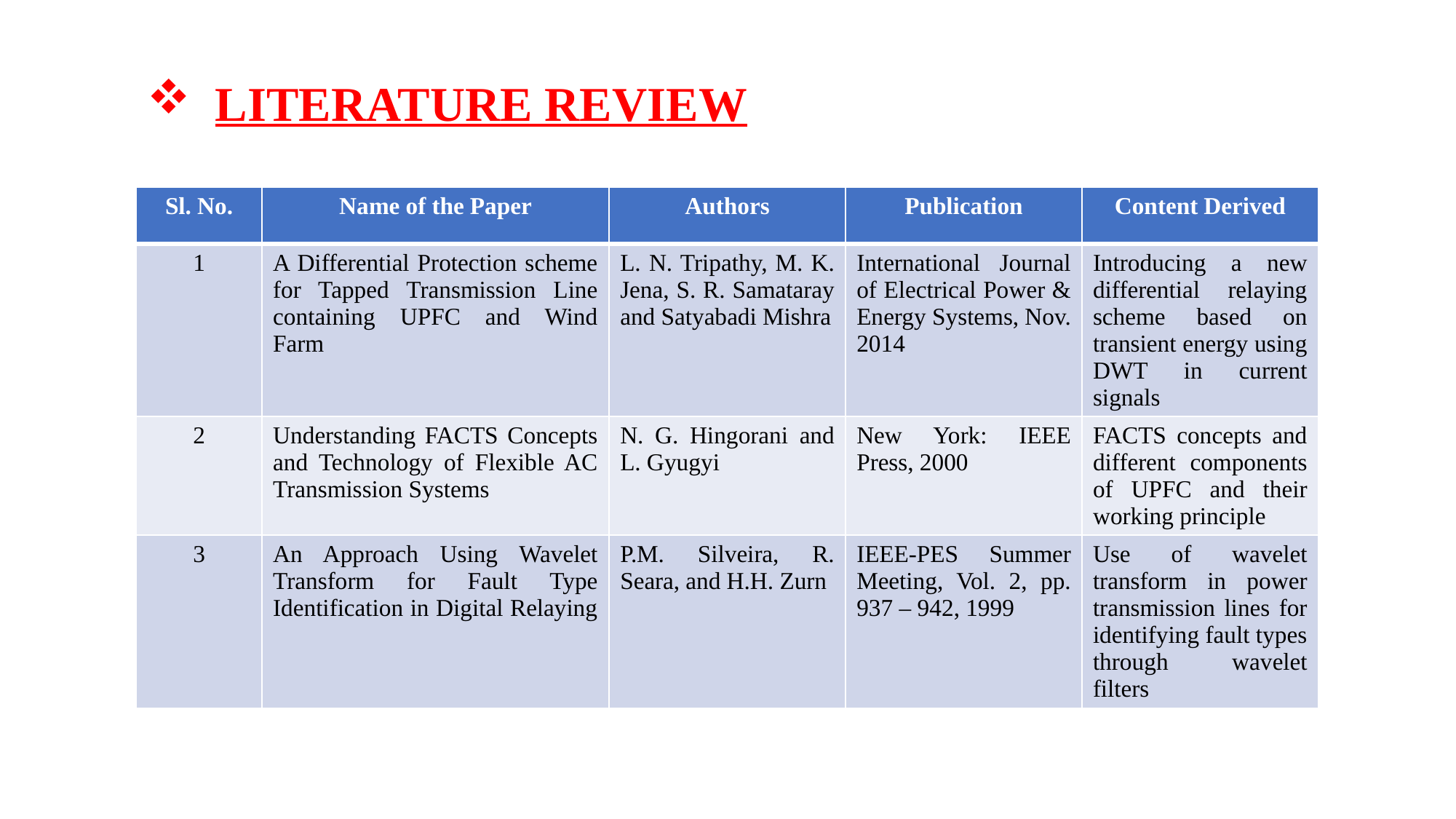

LITERATURE REVIEW
| Sl. No. | Name of the Paper | Authors | Publication | Content Derived |
| --- | --- | --- | --- | --- |
| 1 | A Differential Protection scheme for Tapped Transmission Line containing UPFC and Wind Farm | L. N. Tripathy, M. K. Jena, S. R. Samataray and Satyabadi Mishra | International Journal of Electrical Power & Energy Systems, Nov. 2014 | Introducing a new differential relaying scheme based on transient energy using DWT in current signals |
| 2 | Understanding FACTS Concepts and Technology of Flexible AC Transmission Systems | N. G. Hingorani and L. Gyugyi | New York: IEEE Press, 2000 | FACTS concepts and different components of UPFC and their working principle |
| 3 | An Approach Using Wavelet Transform for Fault Type Identification in Digital Relaying | P.M. Silveira, R. Seara, and H.H. Zurn | IEEE-PES Summer Meeting, Vol. 2, pp. 937 – 942, 1999 | Use of wavelet transform in power transmission lines for identifying fault types through wavelet filters |